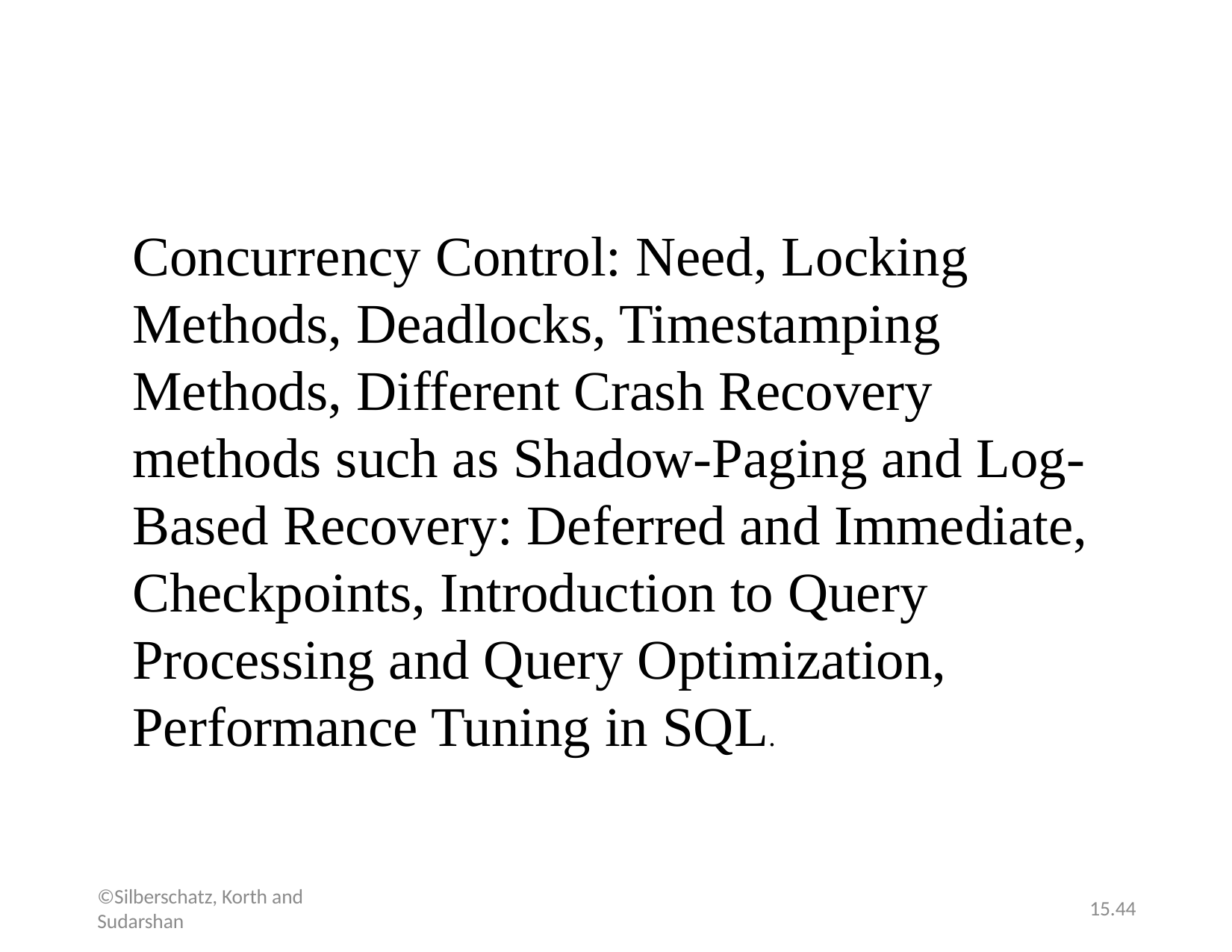

#
Concurrency Control: Need, Locking Methods, Deadlocks, Timestamping Methods, Different Crash Recovery methods such as Shadow-Paging and Log-Based Recovery: Deferred and Immediate, Checkpoints, Introduction to Query Processing and Query Optimization, Performance Tuning in SQL.
©Silberschatz, Korth and Sudarshan
15.44